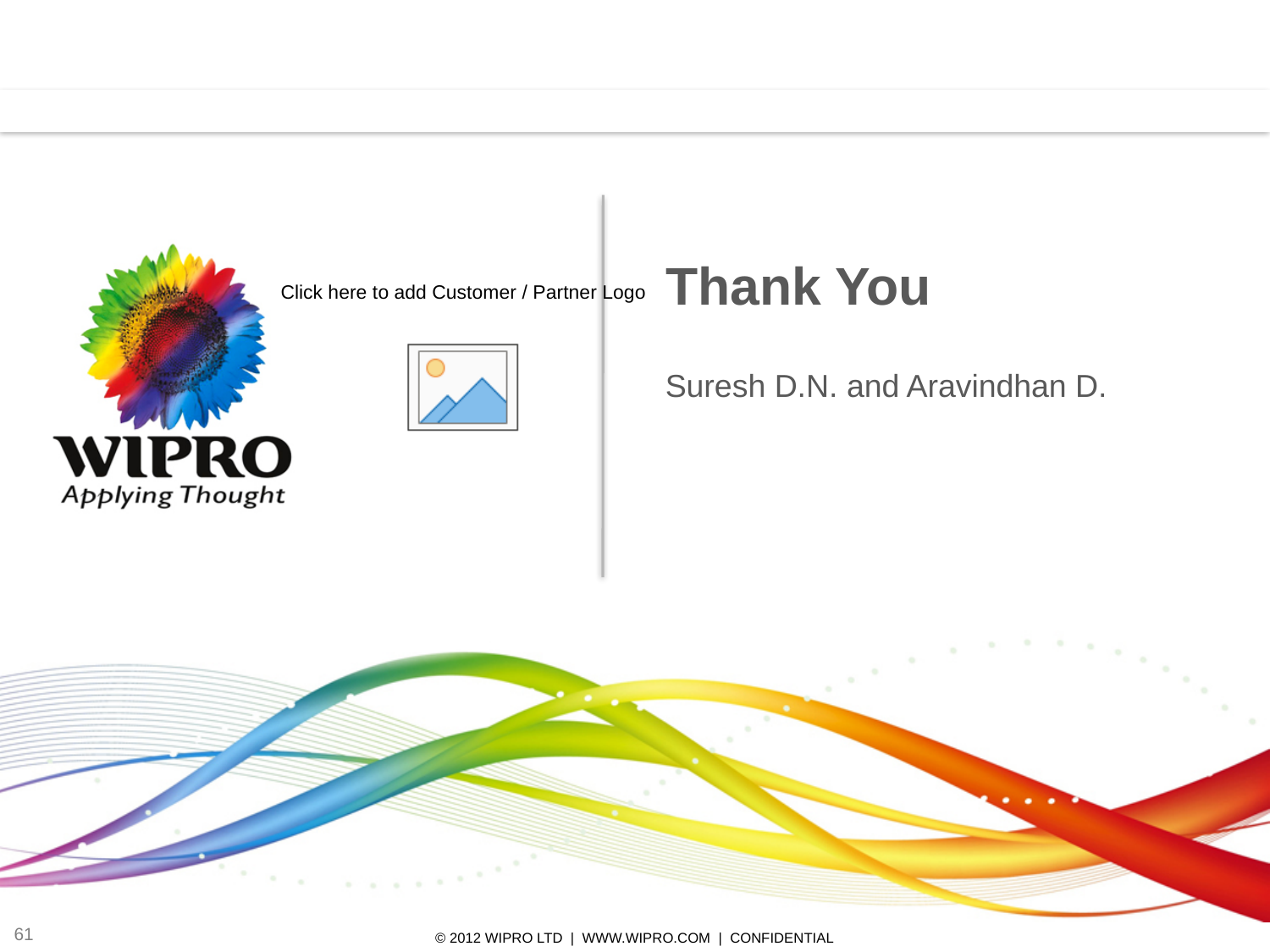

# Thank You

Suresh D.N. and Aravindhan D.